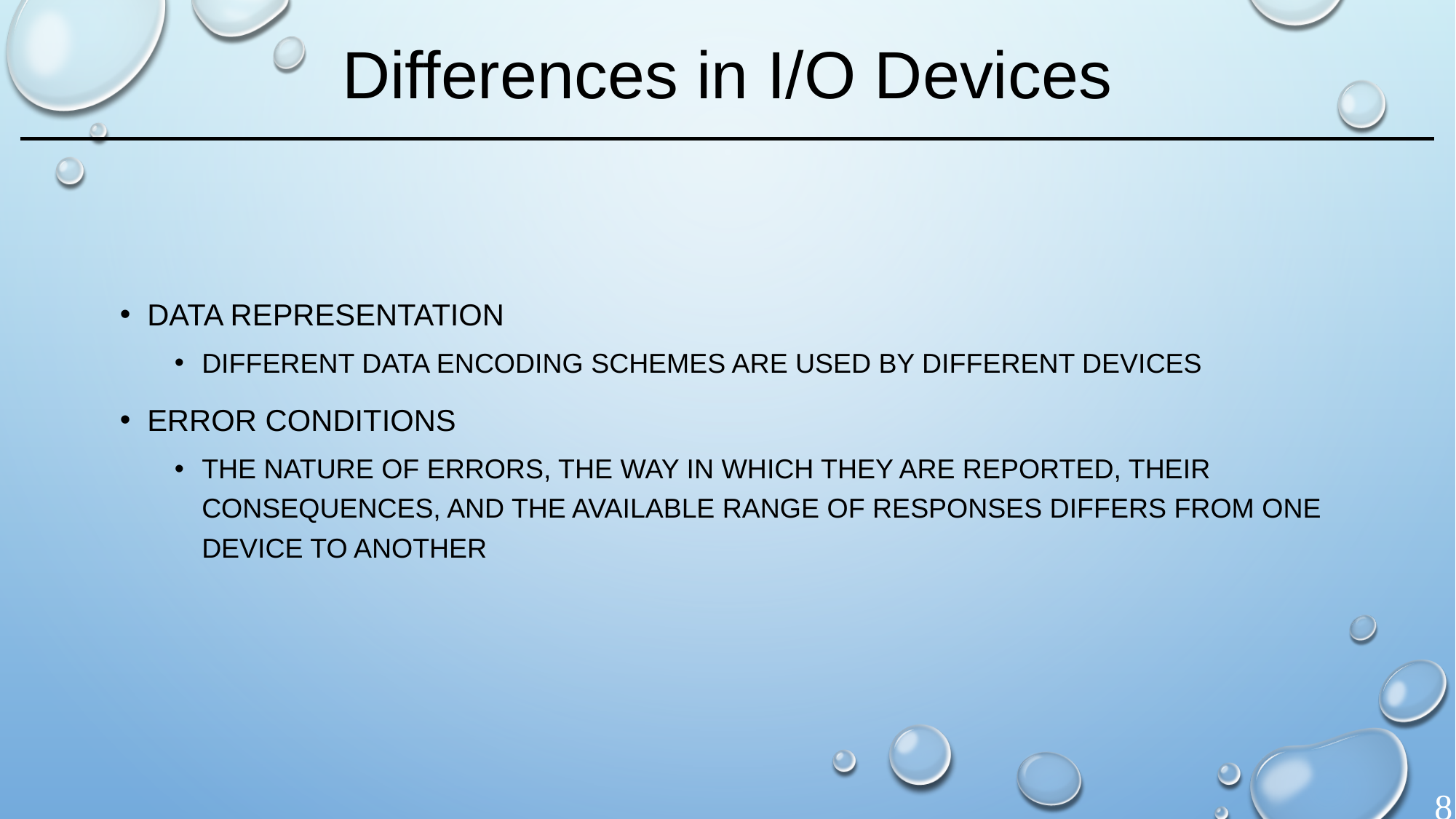

# Differences in I/O Devices
Data representation
Different data encoding schemes are used by different devices
Error conditions
the nature of errors, the way in which they are reported, their consequences, and the available range of responses differs from one device to another

8